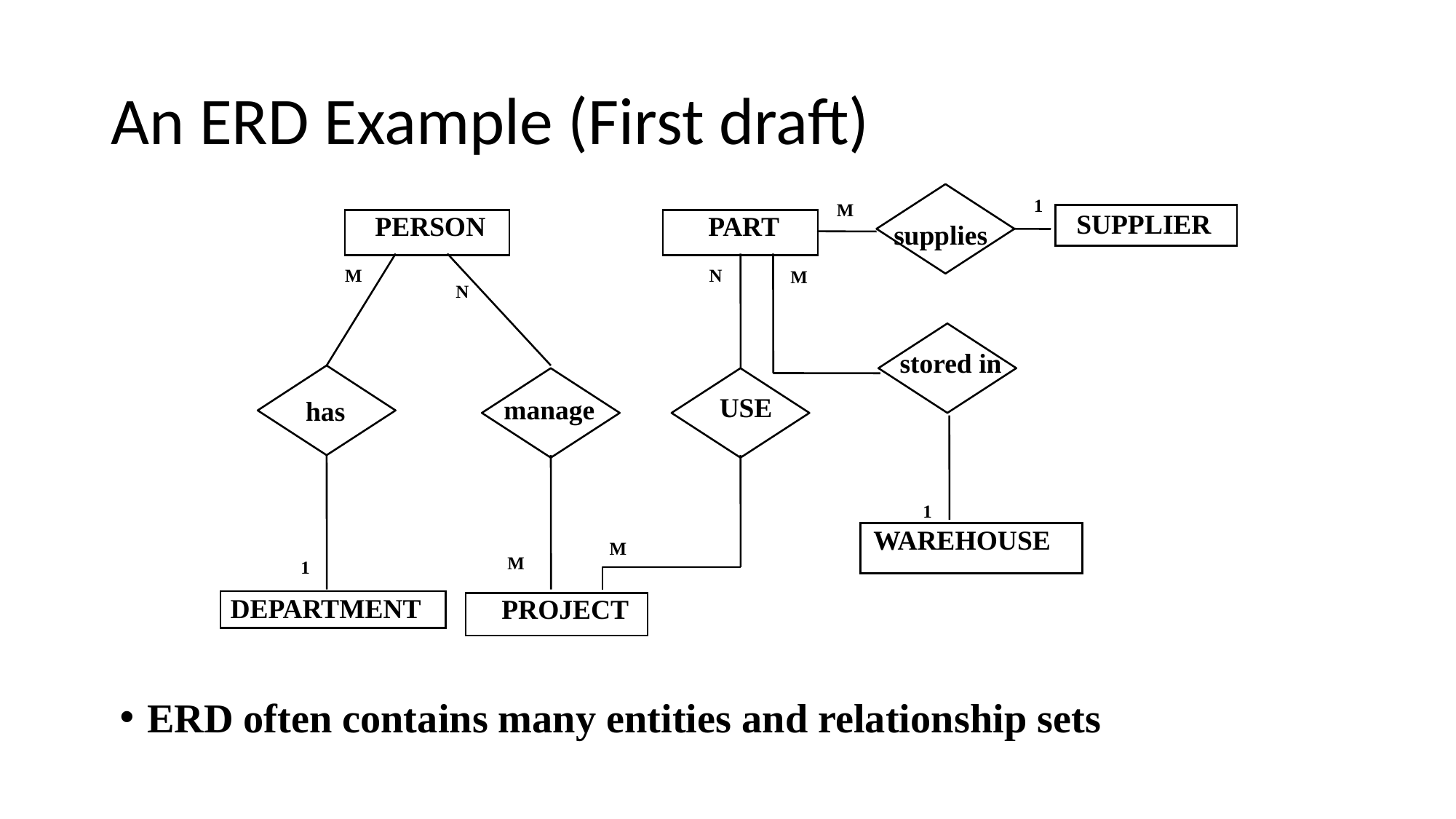

# An ERD Example (First draft)

     1
M

SUPPLIER
PERSON
PART

supplies

M
    N
M
   N

stored in

USE
manage
has

    1
WAREHOUSE

M
   M
    1

DEPARTMENT
PROJECT

ERD often contains many entities and relationship sets